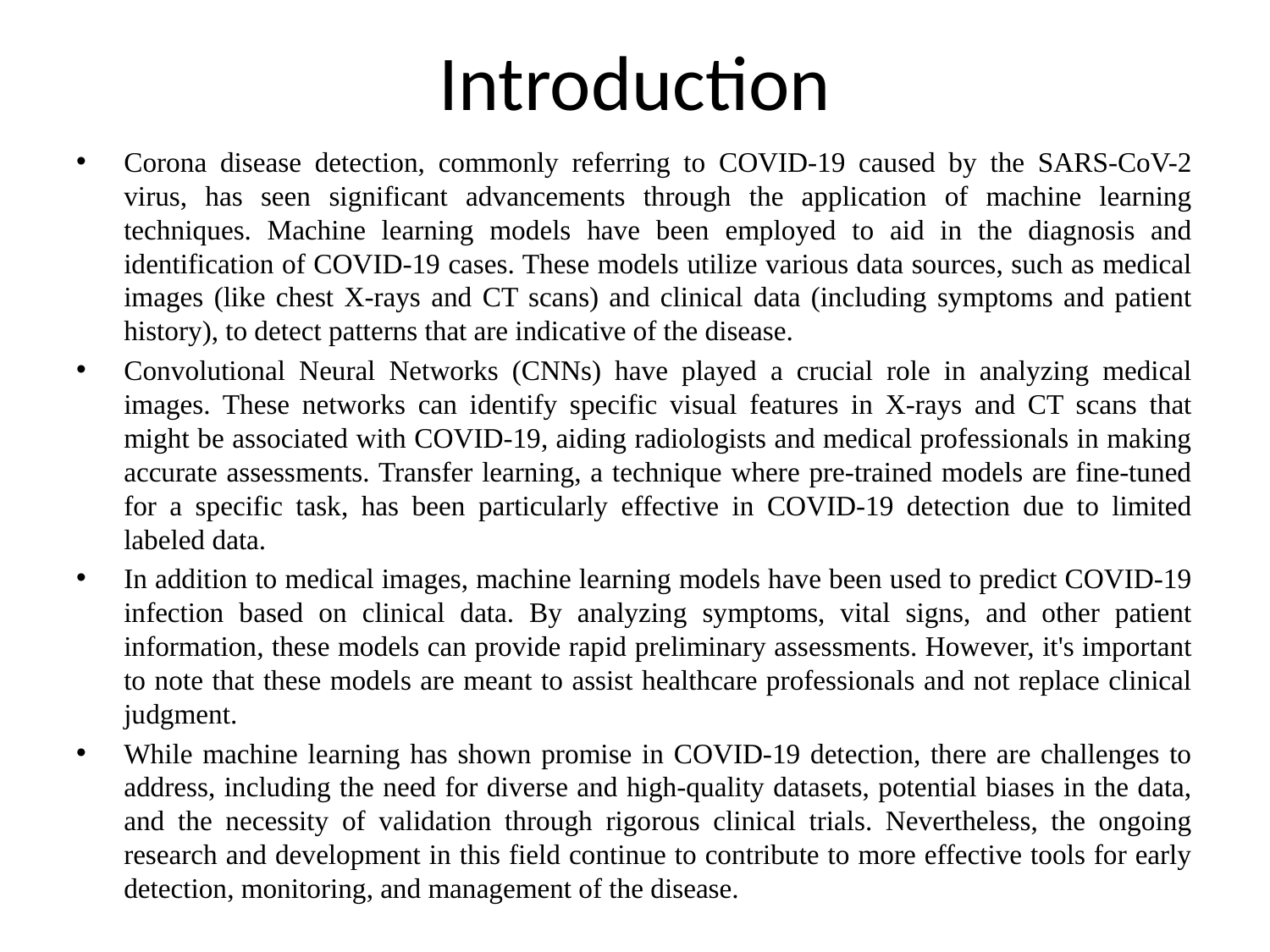

# Introduction
Corona disease detection, commonly referring to COVID-19 caused by the SARS-CoV-2 virus, has seen significant advancements through the application of machine learning techniques. Machine learning models have been employed to aid in the diagnosis and identification of COVID-19 cases. These models utilize various data sources, such as medical images (like chest X-rays and CT scans) and clinical data (including symptoms and patient history), to detect patterns that are indicative of the disease.
Convolutional Neural Networks (CNNs) have played a crucial role in analyzing medical images. These networks can identify specific visual features in X-rays and CT scans that might be associated with COVID-19, aiding radiologists and medical professionals in making accurate assessments. Transfer learning, a technique where pre-trained models are fine-tuned for a specific task, has been particularly effective in COVID-19 detection due to limited labeled data.
In addition to medical images, machine learning models have been used to predict COVID-19 infection based on clinical data. By analyzing symptoms, vital signs, and other patient information, these models can provide rapid preliminary assessments. However, it's important to note that these models are meant to assist healthcare professionals and not replace clinical judgment.
While machine learning has shown promise in COVID-19 detection, there are challenges to address, including the need for diverse and high-quality datasets, potential biases in the data, and the necessity of validation through rigorous clinical trials. Nevertheless, the ongoing research and development in this field continue to contribute to more effective tools for early detection, monitoring, and management of the disease.